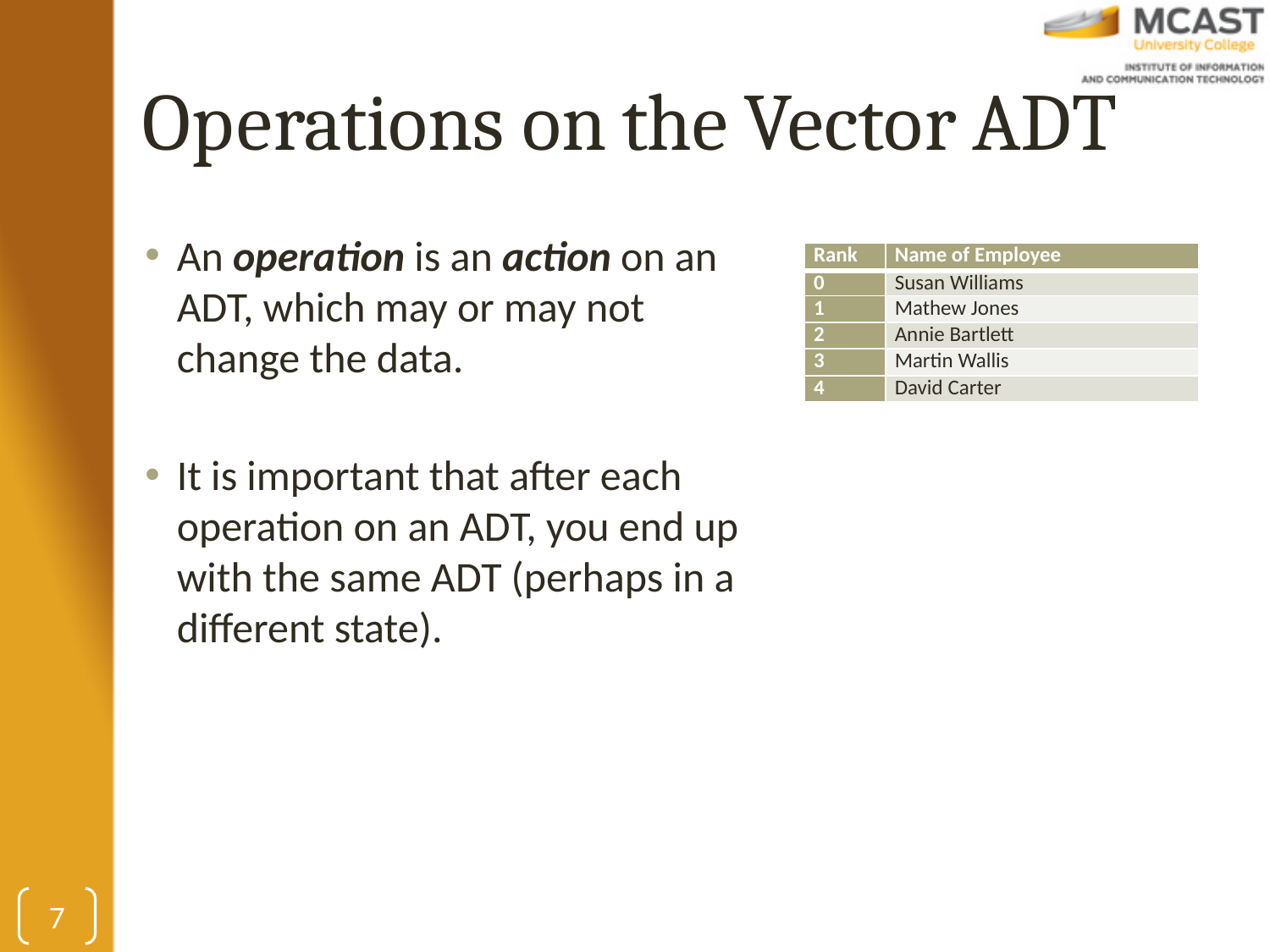

# Operations on the Vector ADT
An operation is an action on an ADT, which may or may not change the data.

It is important that after each operation on an ADT, you end up with the same ADT (perhaps in a different state).

| Rank | Name of Employee |
| --- | --- |
| 0 | Susan Williams |
| 1 | Mathew Jones |
| 2 | Annie Bartlett |
| 3 | Martin Wallis |
| 4 | David Carter |
7